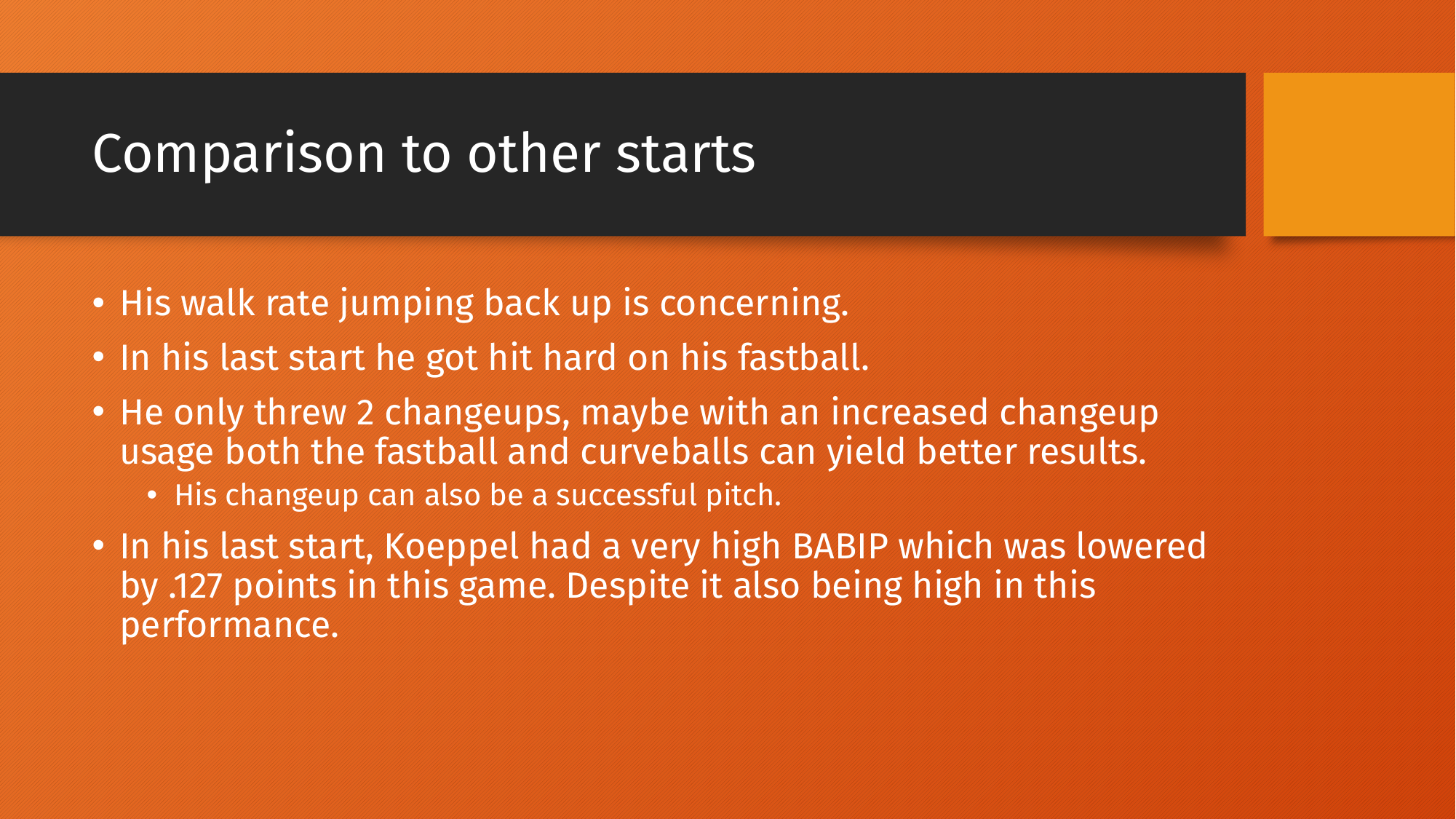

# Comparison to other starts
His walk rate jumping back up is concerning.
In his last start he got hit hard on his fastball.
He only threw 2 changeups, maybe with an increased changeup usage both the fastball and curveballs can yield better results.
His changeup can also be a successful pitch.
In his last start, Koeppel had a very high BABIP which was lowered by .127 points in this game. Despite it also being high in this performance.